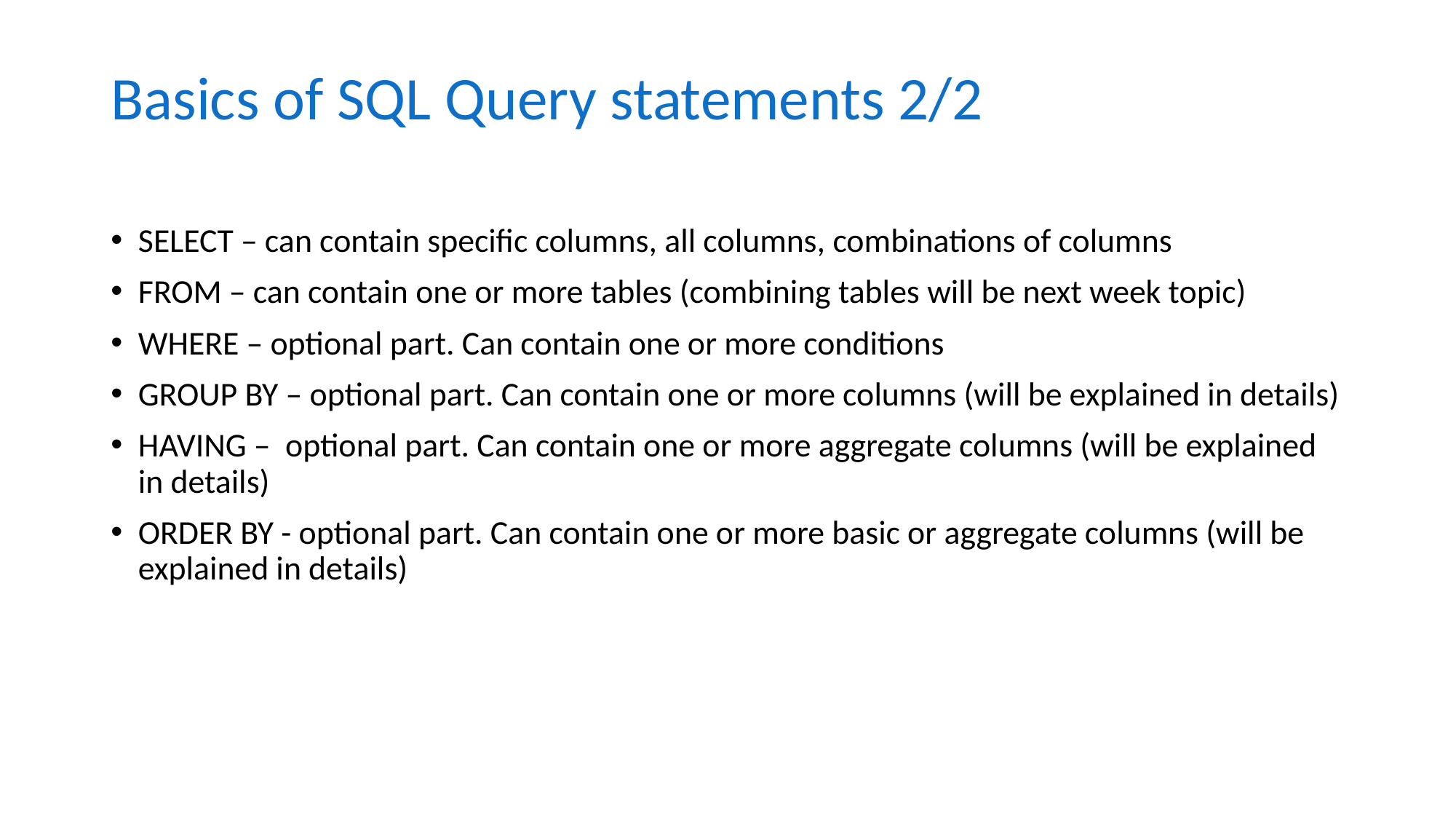

# Basics of SQL Query statements 2/2
SELECT – can contain specific columns, all columns, combinations of columns
FROM – can contain one or more tables (combining tables will be next week topic)
WHERE – optional part. Can contain one or more conditions
GROUP BY – optional part. Can contain one or more columns (will be explained in details)
HAVING –  optional part. Can contain one or more aggregate columns (will be explained in details)
ORDER BY - optional part. Can contain one or more basic or aggregate columns (will be explained in details)